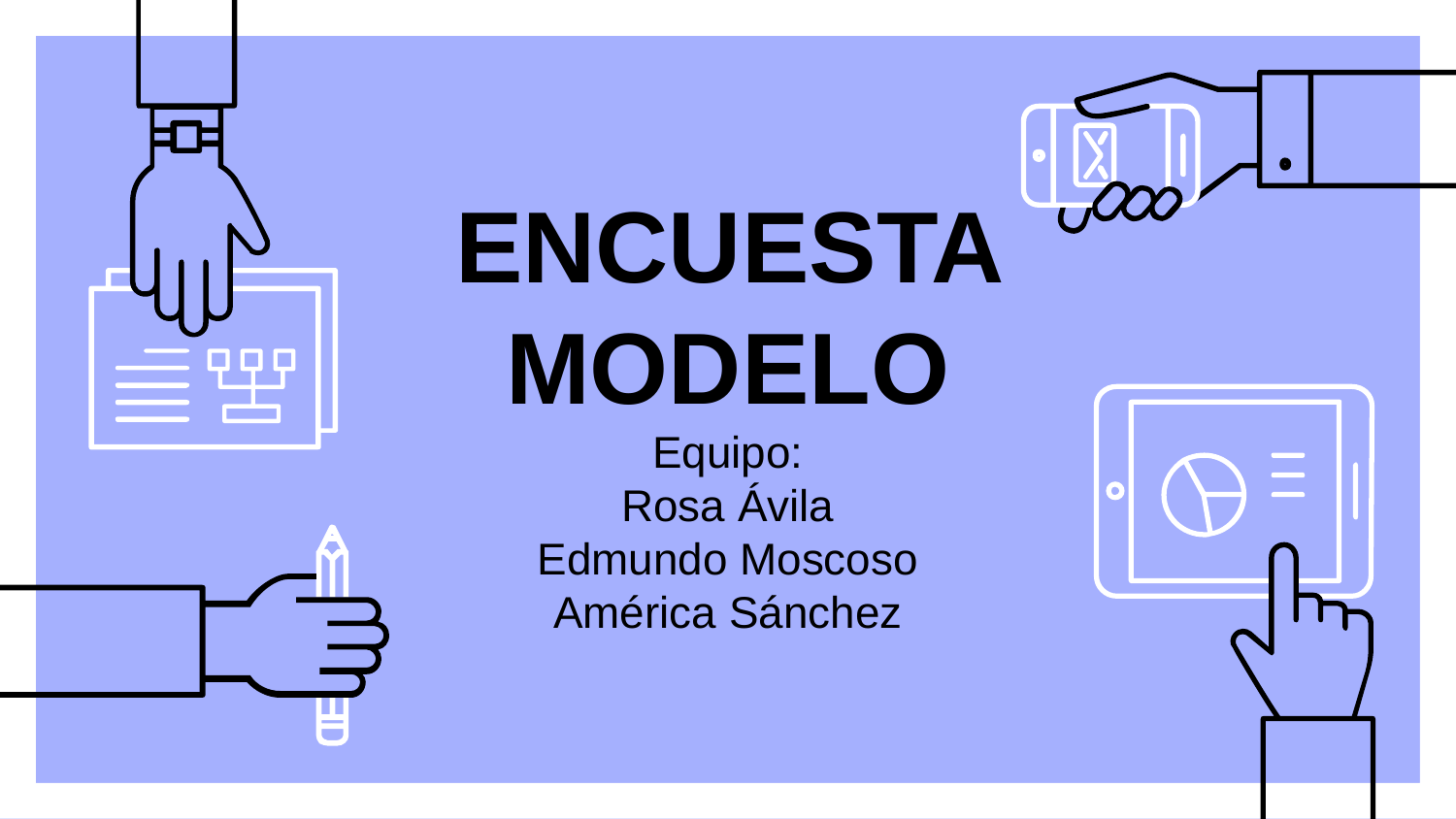

# ENCUESTA MODELO
Equipo:
Rosa Ávila
Edmundo Moscoso
América Sánchez